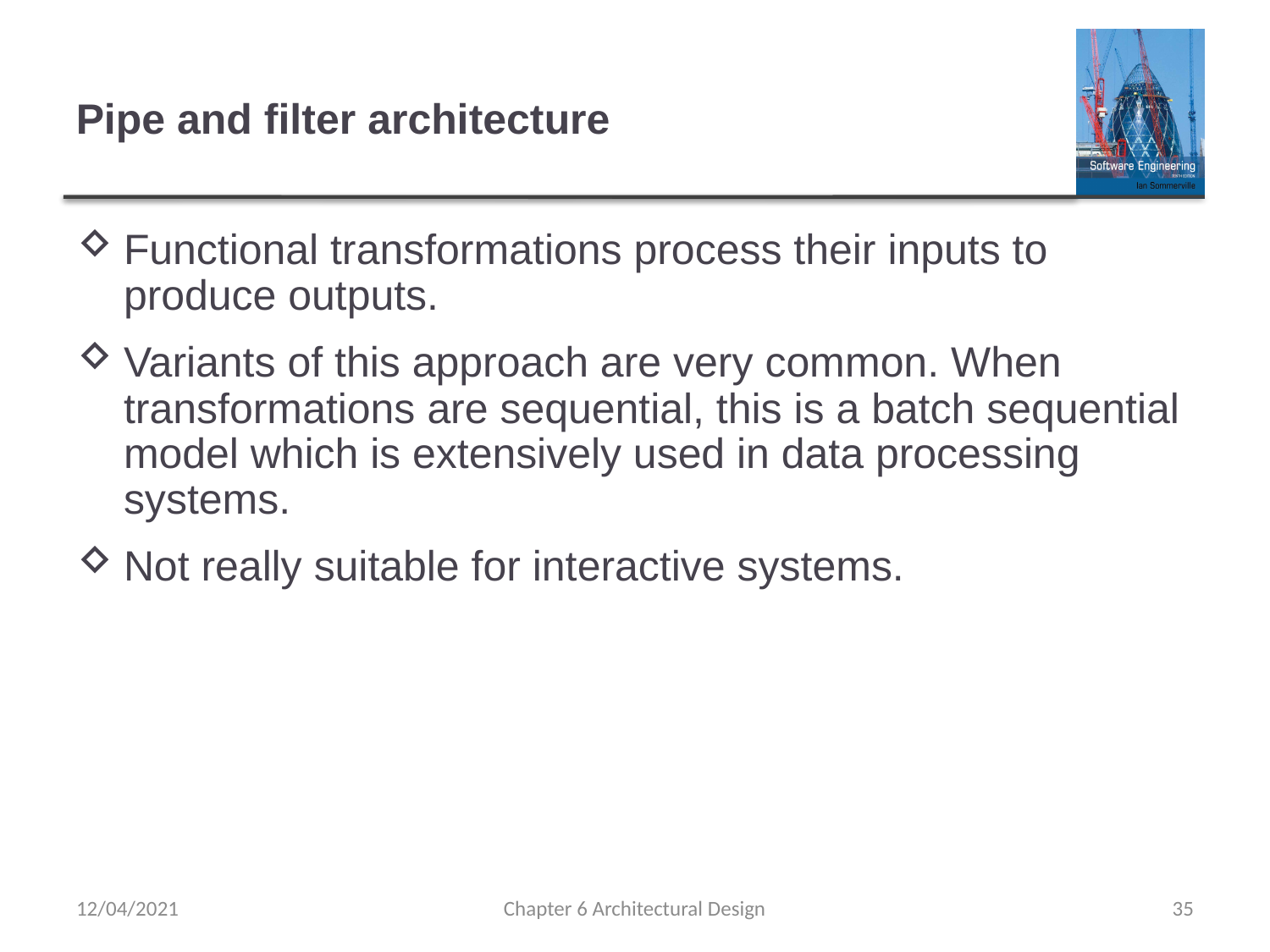

# Pipe and filter architecture
Functional transformations process their inputs to produce outputs.
Variants of this approach are very common. When transformations are sequential, this is a batch sequential model which is extensively used in data processing systems.
Not really suitable for interactive systems.
12/04/2021
Chapter 6 Architectural Design
35